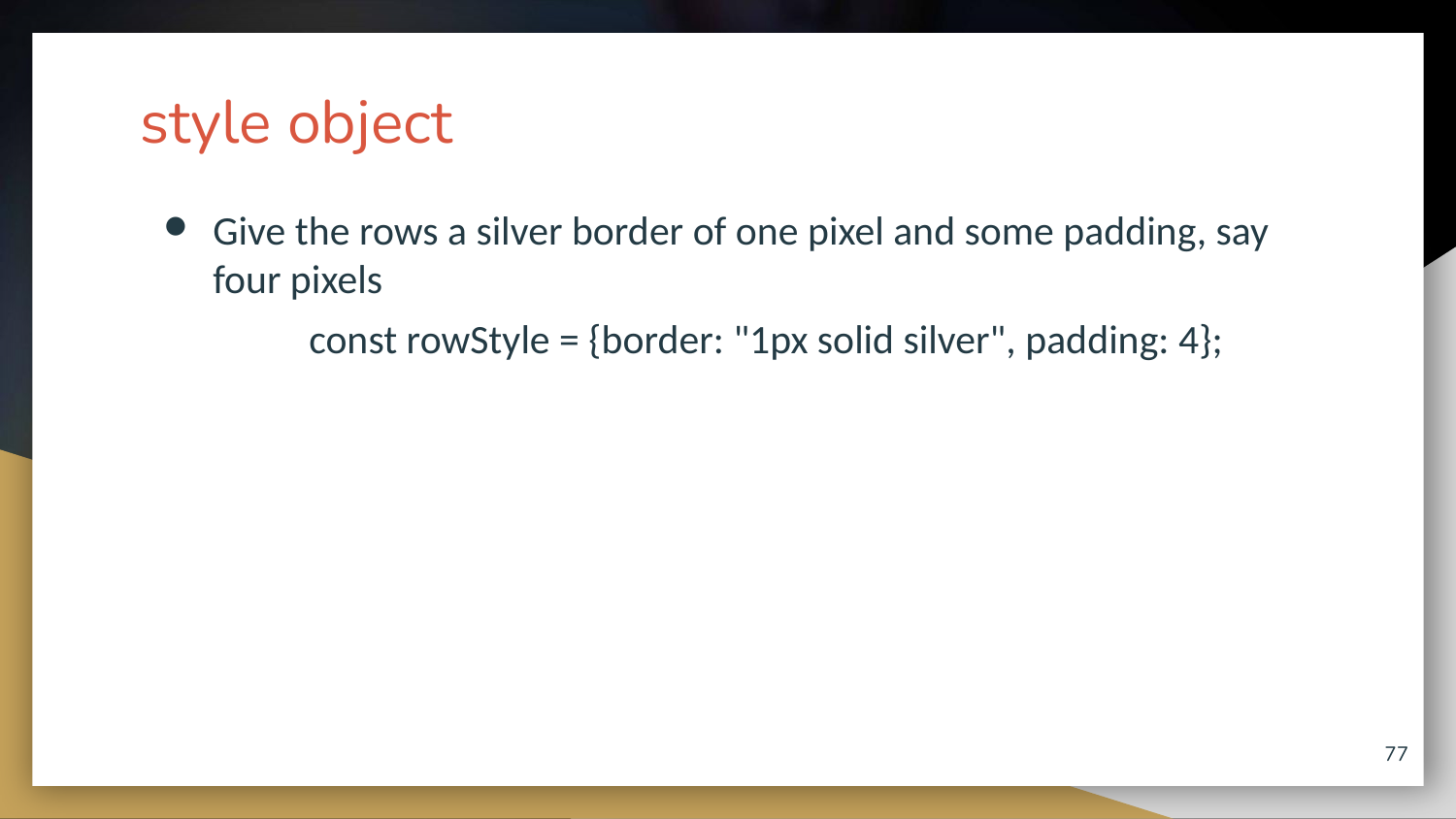

# style object
Give the rows a silver border of one pixel and some padding, say four pixels
	const rowStyle = {border: "1px solid silver", padding: 4};

77